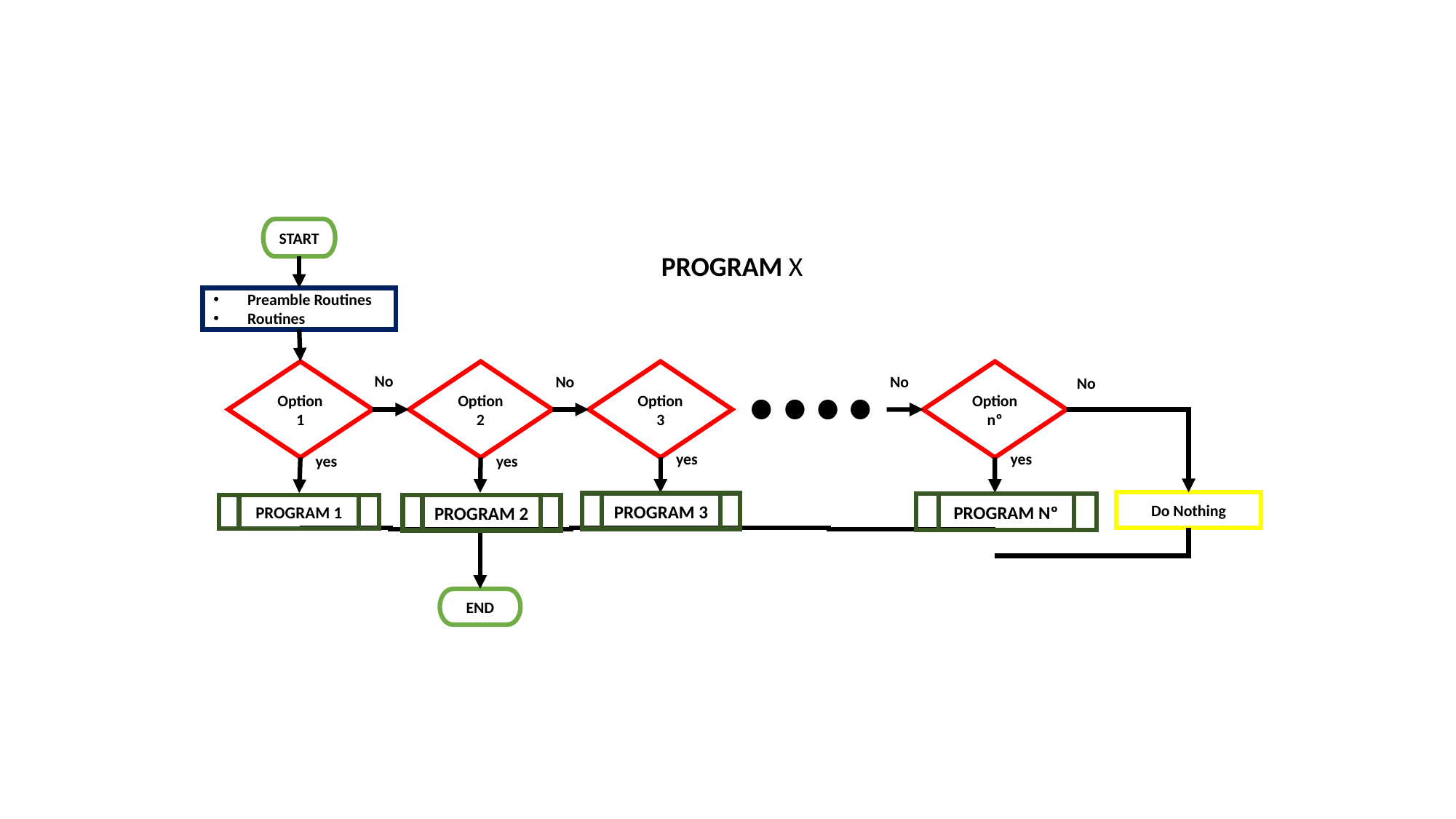

START
PROGRAM X
Preamble Routines
Routines
Option 1
Option 2
Option 3
Option nº
No
No
No
No

yes
yes
yes
yes
Do Nothing
PROGRAM 3
PROGRAM Nº
PROGRAM 1
PROGRAM 2
END